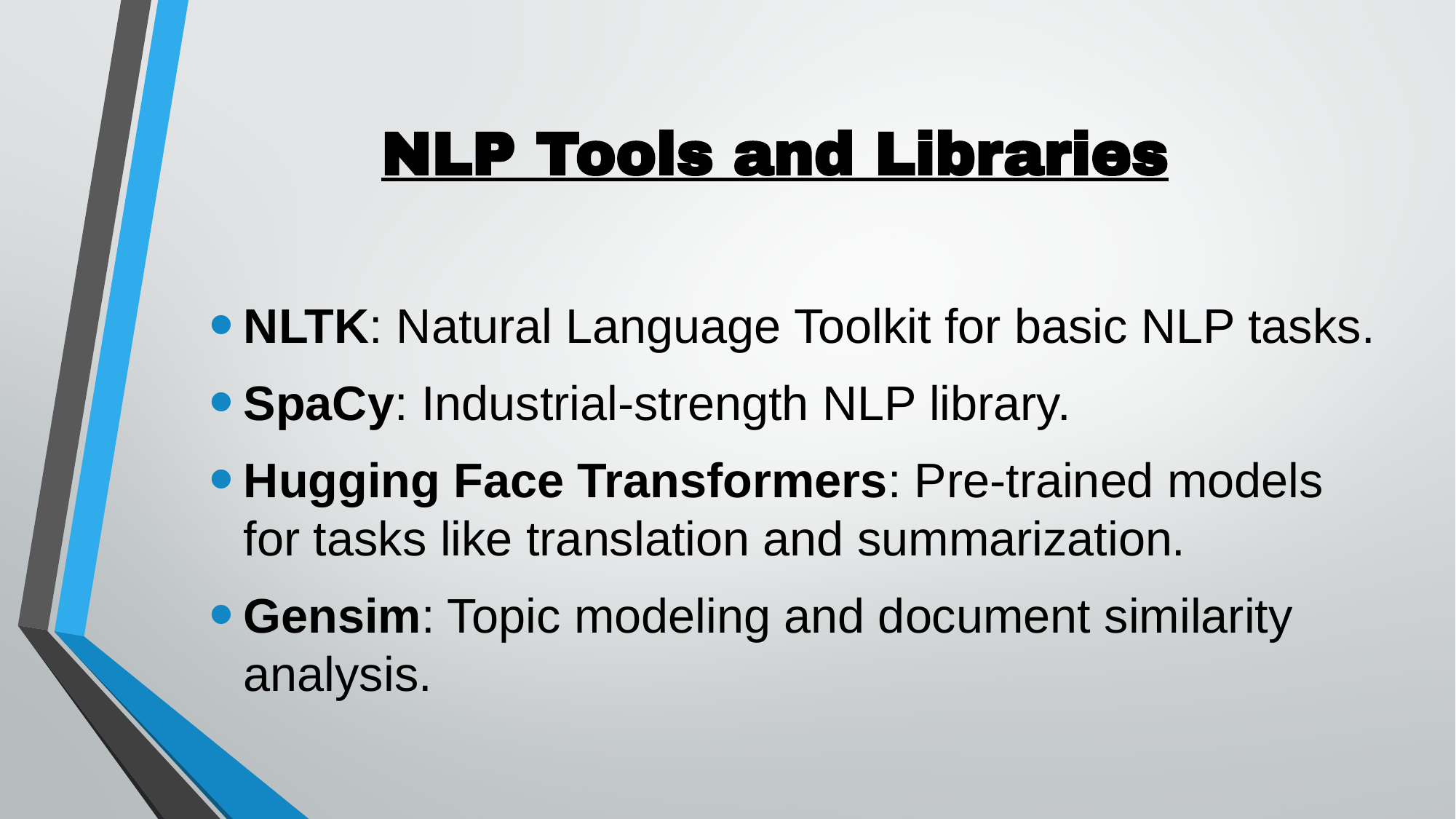

# NLP Tools and Libraries
NLTK: Natural Language Toolkit for basic NLP tasks.
SpaCy: Industrial-strength NLP library.
Hugging Face Transformers: Pre-trained models for tasks like translation and summarization.
Gensim: Topic modeling and document similarity analysis.